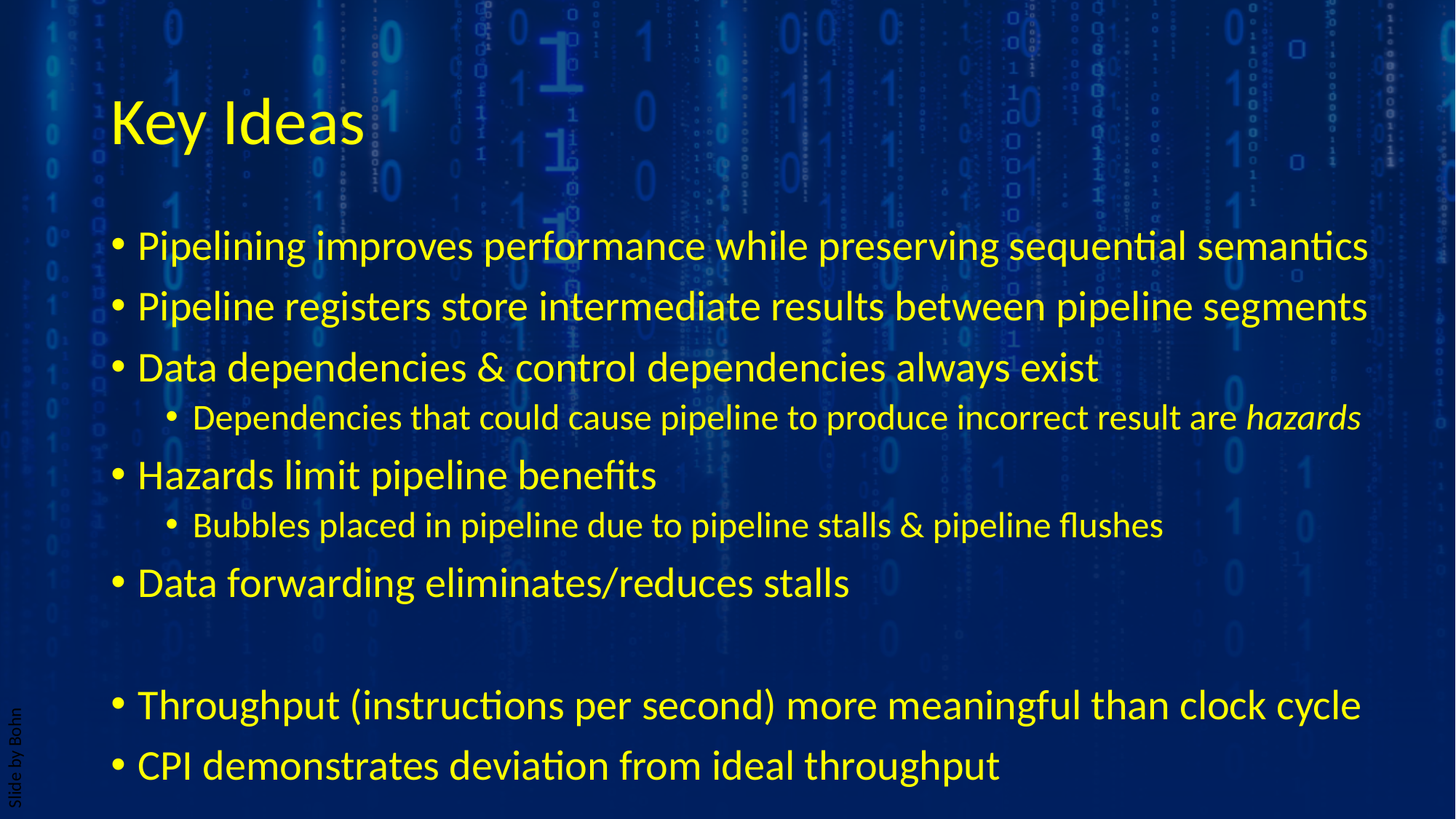

# Key Ideas
Pipelining improves performance while preserving sequential semantics
Pipeline registers store intermediate results between pipeline segments
Data dependencies & control dependencies always exist
Dependencies that could cause pipeline to produce incorrect result are hazards
Hazards limit pipeline benefits
Bubbles placed in pipeline due to pipeline stalls & pipeline flushes
Data forwarding eliminates/reduces stalls

Throughput (instructions per second) more meaningful than clock cycle
CPI demonstrates deviation from ideal throughput
Slide by Bohn
Programming at the Hardware/Software Interface
95